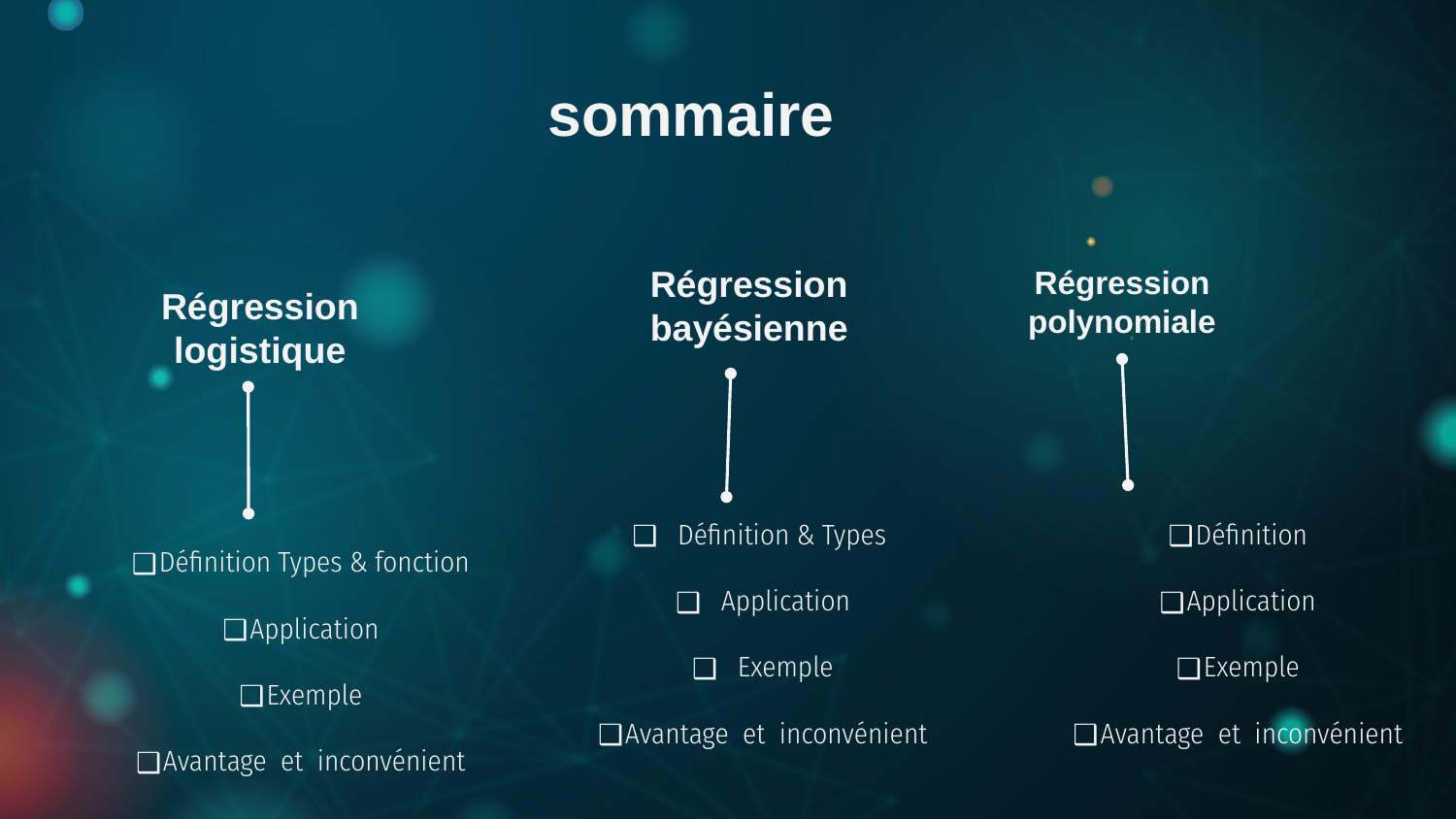

sommaire
Régression polynomiale
Régression bayésienne
# Régression logistique
Définition & Types
Application
Exemple
Avantage  et  inconvénient
Définition
Application
Exemple
Avantage  et  inconvénient
Définition Types & fonction
Application
Exemple
Avantage  et  inconvénient